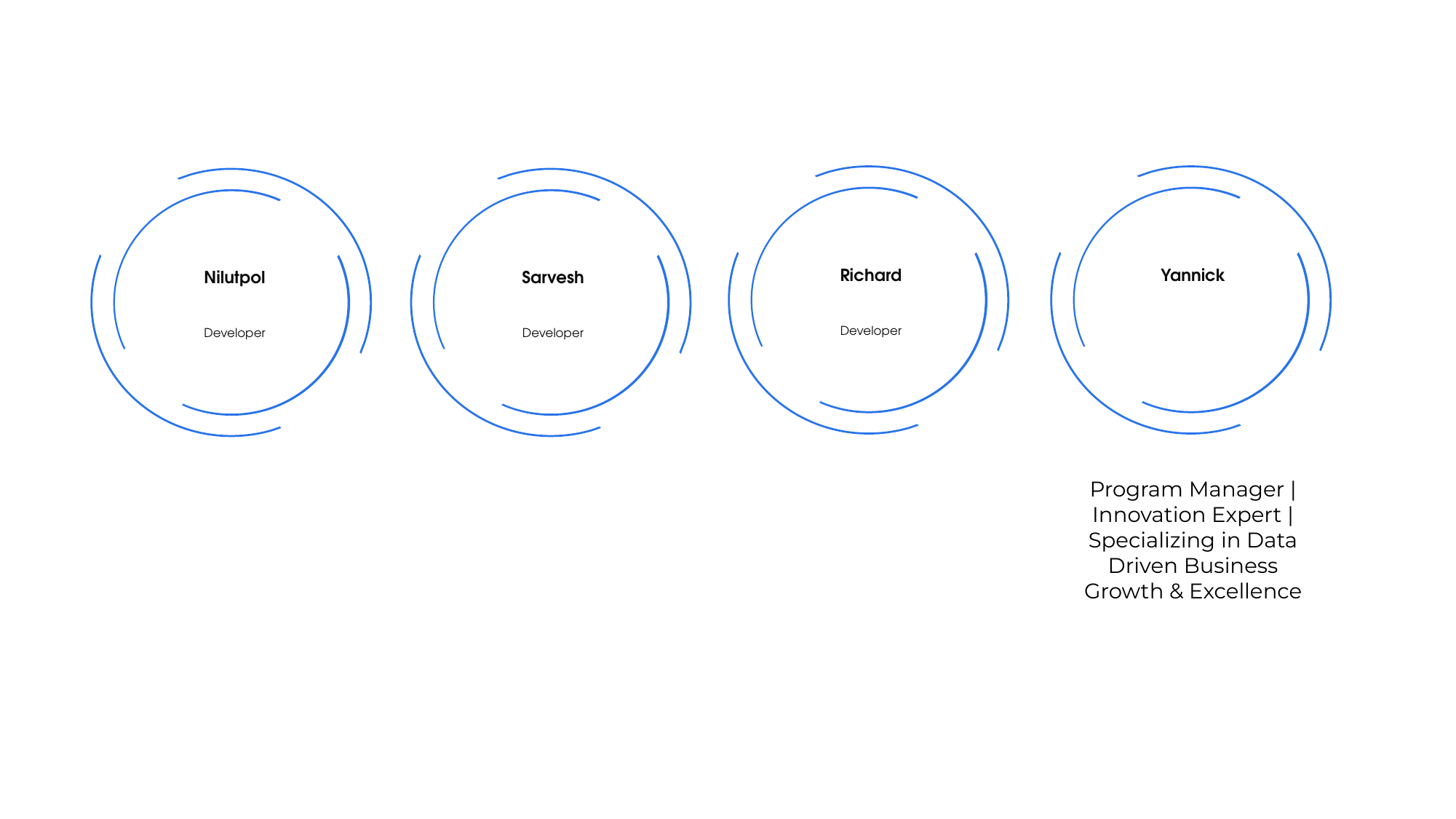

Yannick
Program Manager | Innovation Expert | Specializing in Data Driven Business Growth & Excellence
Richard
Developer
Nilutpol
Developer
Sarvesh

Developer